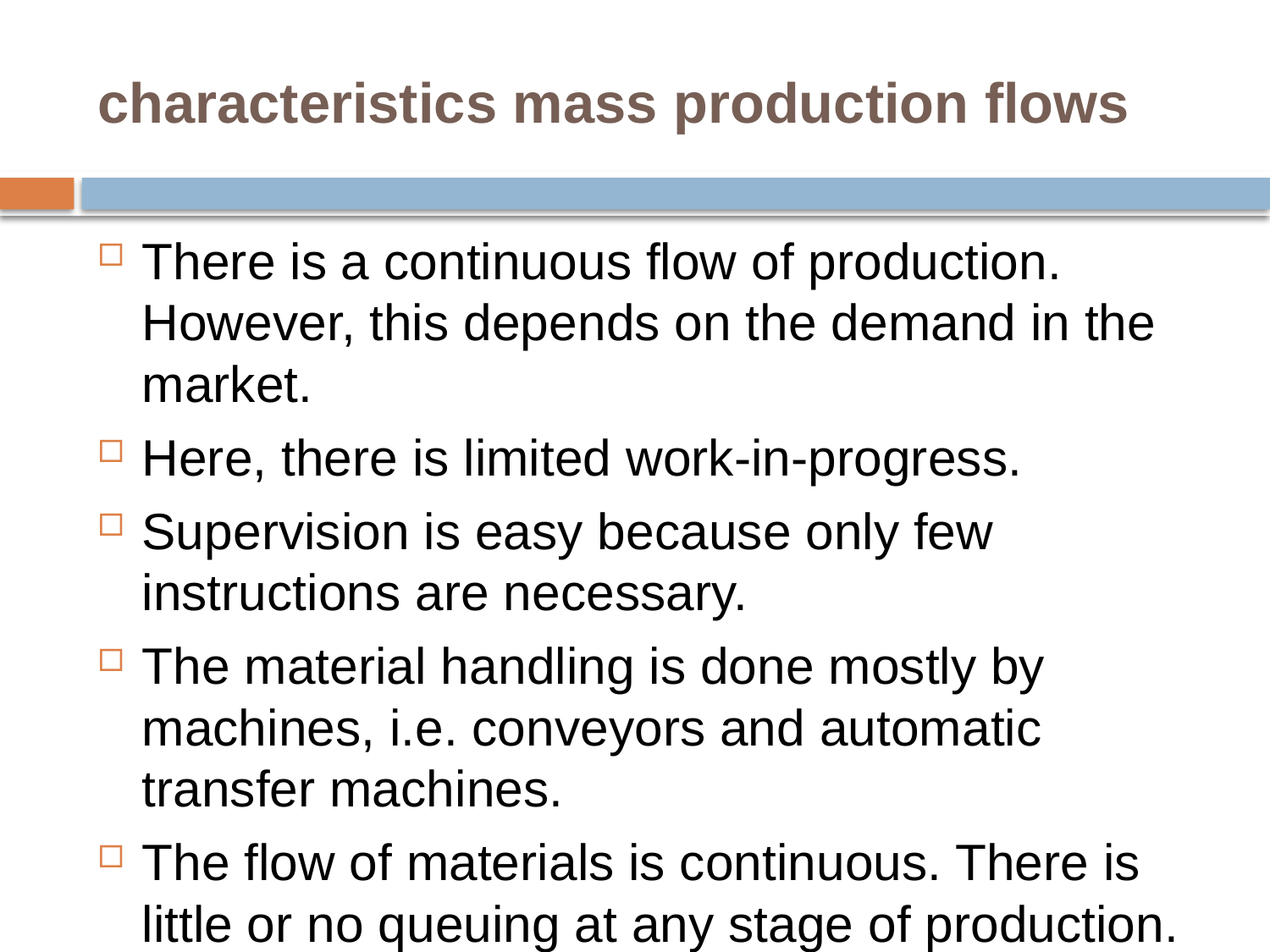

# characteristics mass production flows
There is a continuous flow of production. However, this depends on the demand in the market.
Here, there is limited work-in-progress.
Supervision is easy because only few instructions are necessary.
The material handling is done mostly by machines, i.e. conveyors and automatic transfer machines.
The flow of materials is continuous. There is little or no queuing at any stage of production.